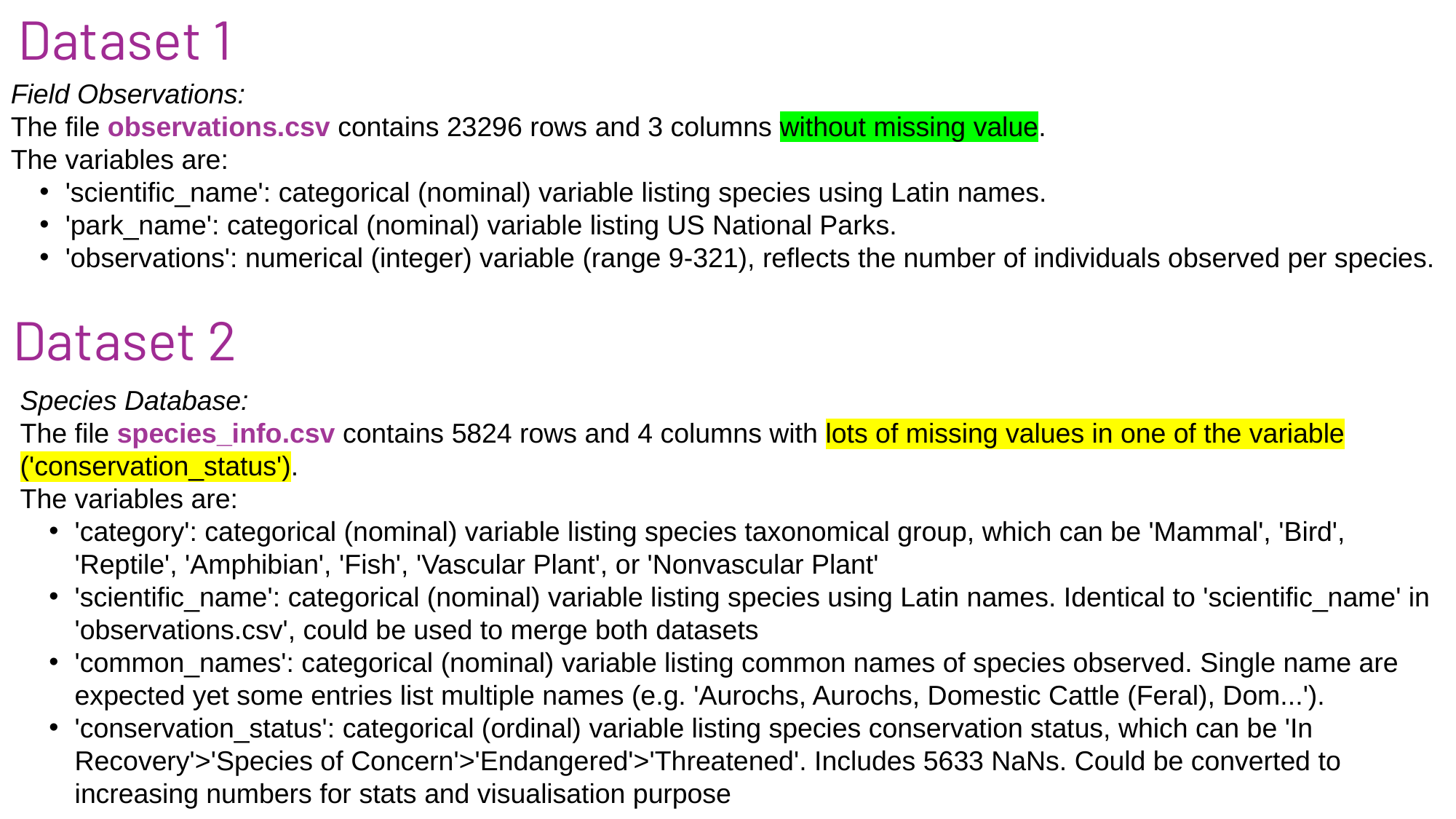

Dataset 1
Field Observations:
The file observations.csv contains 23296 rows and 3 columns without missing value.
The variables are:
'scientific_name': categorical (nominal) variable listing species using Latin names.
'park_name': categorical (nominal) variable listing US National Parks.
'observations': numerical (integer) variable (range 9-321), reflects the number of individuals observed per species.

Dataset 2
Species Database:
The file species_info.csv contains 5824 rows and 4 columns with lots of missing values in one of the variable ('conservation_status').
The variables are:
'category': categorical (nominal) variable listing species taxonomical group, which can be 'Mammal', 'Bird', 'Reptile', 'Amphibian', 'Fish', 'Vascular Plant', or 'Nonvascular Plant'
'scientific_name': categorical (nominal) variable listing species using Latin names. Identical to 'scientific_name' in 'observations.csv', could be used to merge both datasets
'common_names': categorical (nominal) variable listing common names of species observed. Single name are expected yet some entries list multiple names (e.g. 'Aurochs, Aurochs, Domestic Cattle (Feral), Dom...').
'conservation_status': categorical (ordinal) variable listing species conservation status, which can be 'In Recovery'>'Species of Concern'>'Endangered'>'Threatened'. Includes 5633 NaNs. Could be converted to increasing numbers for stats and visualisation purpose